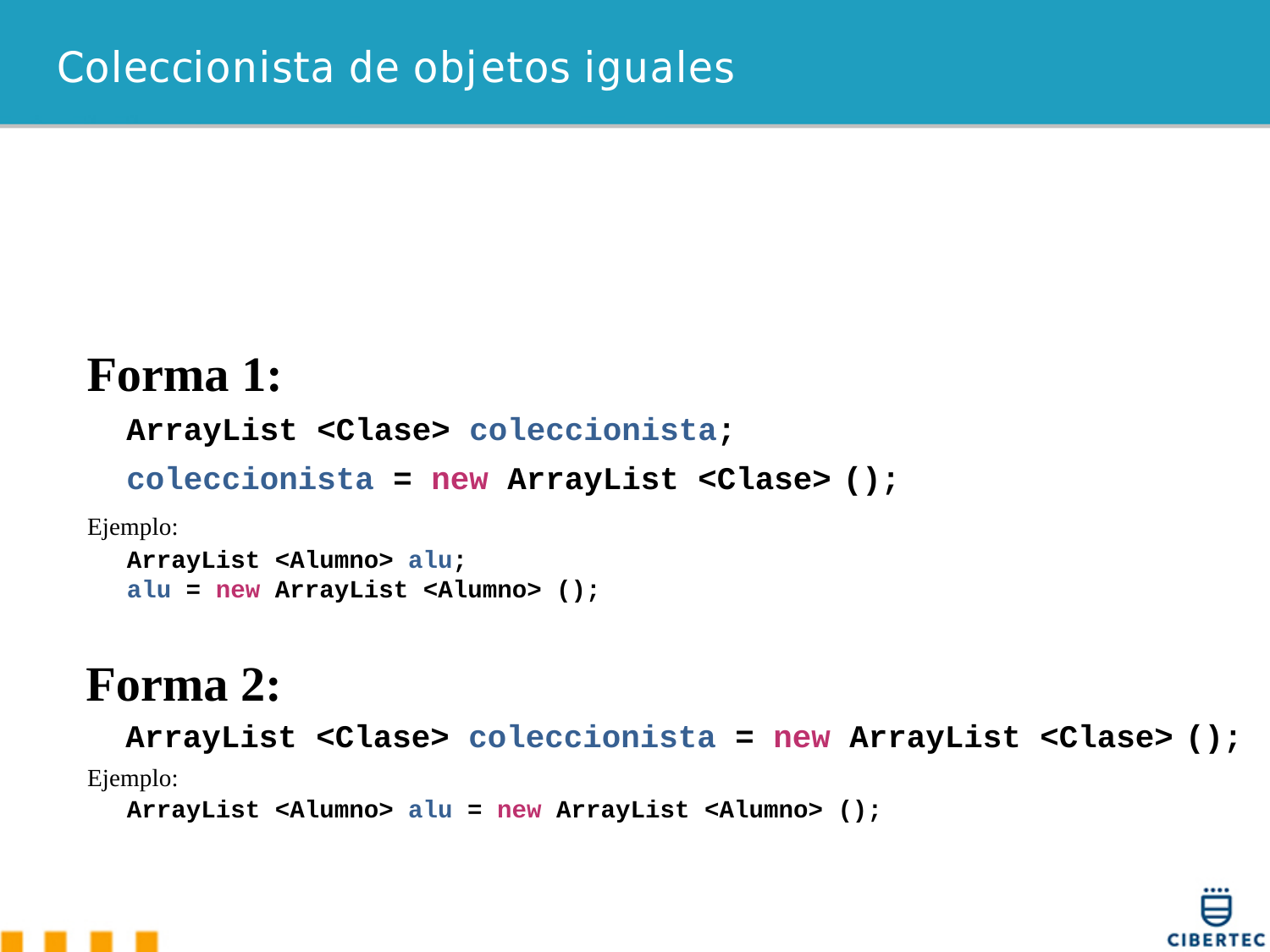

# Coleccionista de objetos iguales
Forma 1:
ArrayList <Clase> coleccionista;
coleccionista = new ArrayList <Clase> ();
Ejemplo:
ArrayList <Alumno> alu;
alu = new ArrayList <Alumno> ();
Forma 2:
ArrayList <Clase> coleccionista = new ArrayList <Clase> ();
Ejemplo:
ArrayList <Alumno> alu = new ArrayList <Alumno> ();